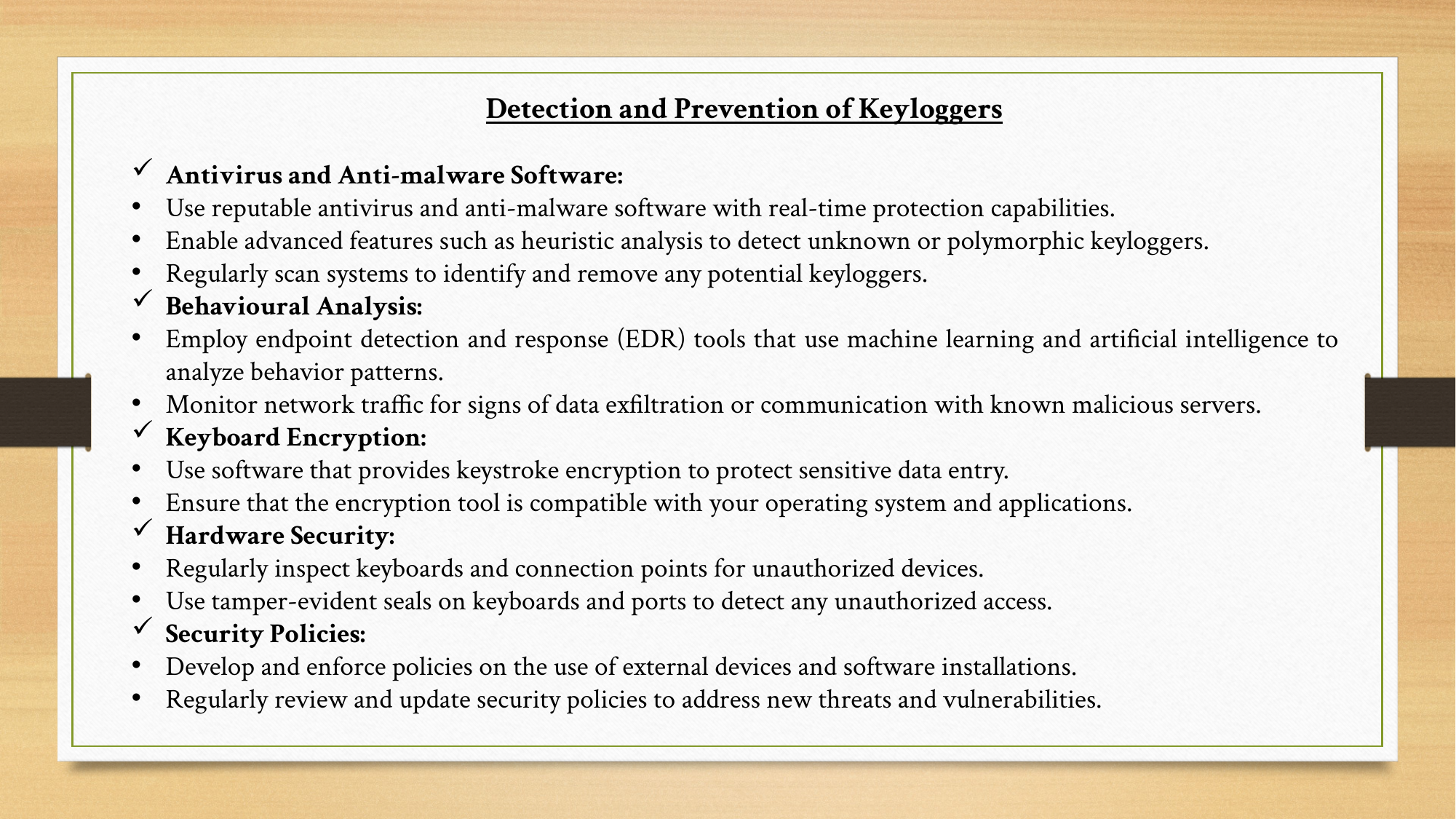

Detection and Prevention of Keyloggers
Antivirus and Anti-malware Software:
Use reputable antivirus and anti-malware software with real-time protection capabilities.
Enable advanced features such as heuristic analysis to detect unknown or polymorphic keyloggers.
Regularly scan systems to identify and remove any potential keyloggers.
Behavioural Analysis:
Employ endpoint detection and response (EDR) tools that use machine learning and artificial intelligence to analyze behavior patterns.
Monitor network traffic for signs of data exfiltration or communication with known malicious servers.
Keyboard Encryption:
Use software that provides keystroke encryption to protect sensitive data entry.
Ensure that the encryption tool is compatible with your operating system and applications.
Hardware Security:
Regularly inspect keyboards and connection points for unauthorized devices.
Use tamper-evident seals on keyboards and ports to detect any unauthorized access.
Security Policies:
Develop and enforce policies on the use of external devices and software installations.
Regularly review and update security policies to address new threats and vulnerabilities.